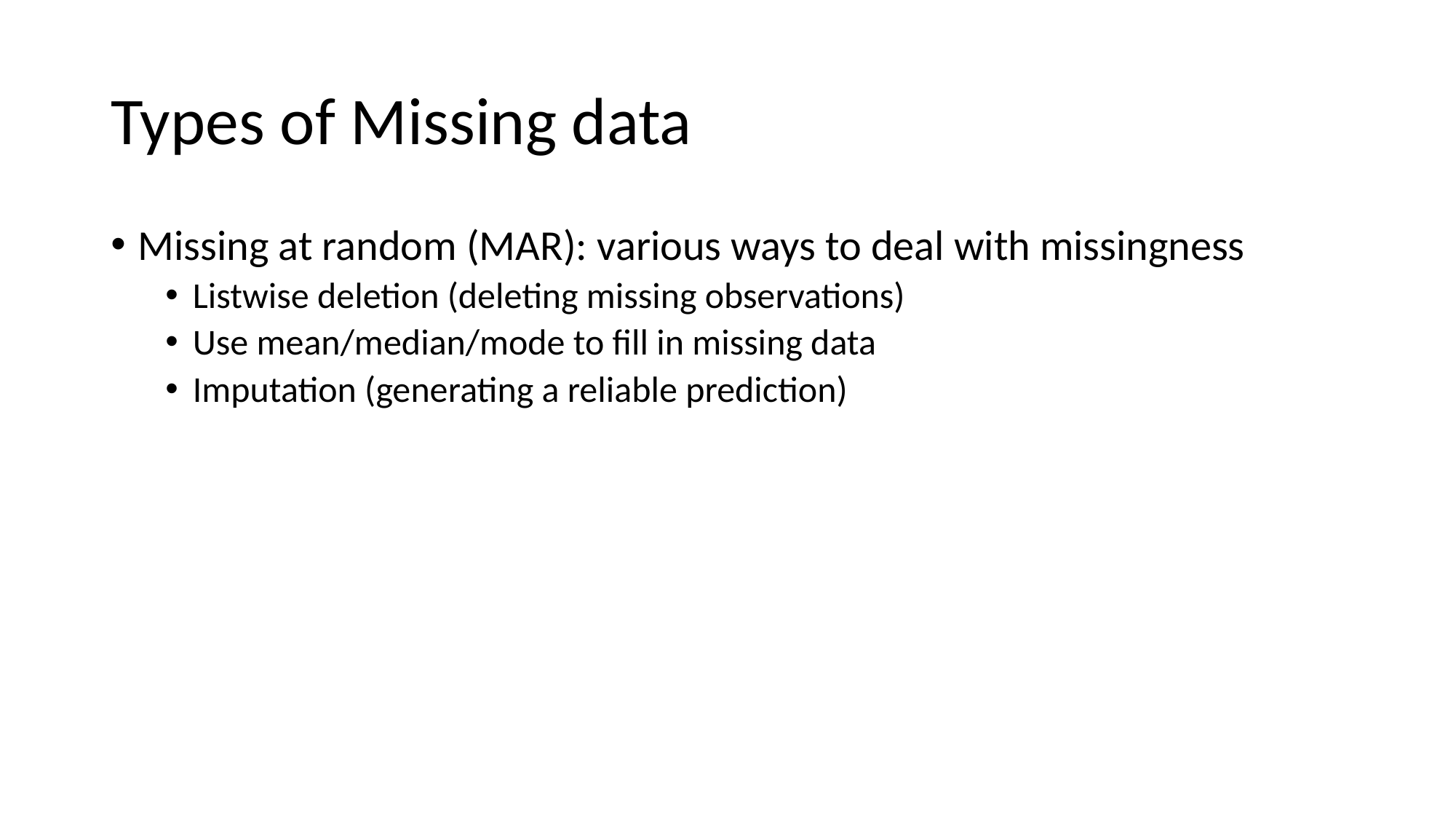

# Types of Missing data
Missing at random (MAR): various ways to deal with missingness
Listwise deletion (deleting missing observations)
Use mean/median/mode to fill in missing data
Imputation (generating a reliable prediction)